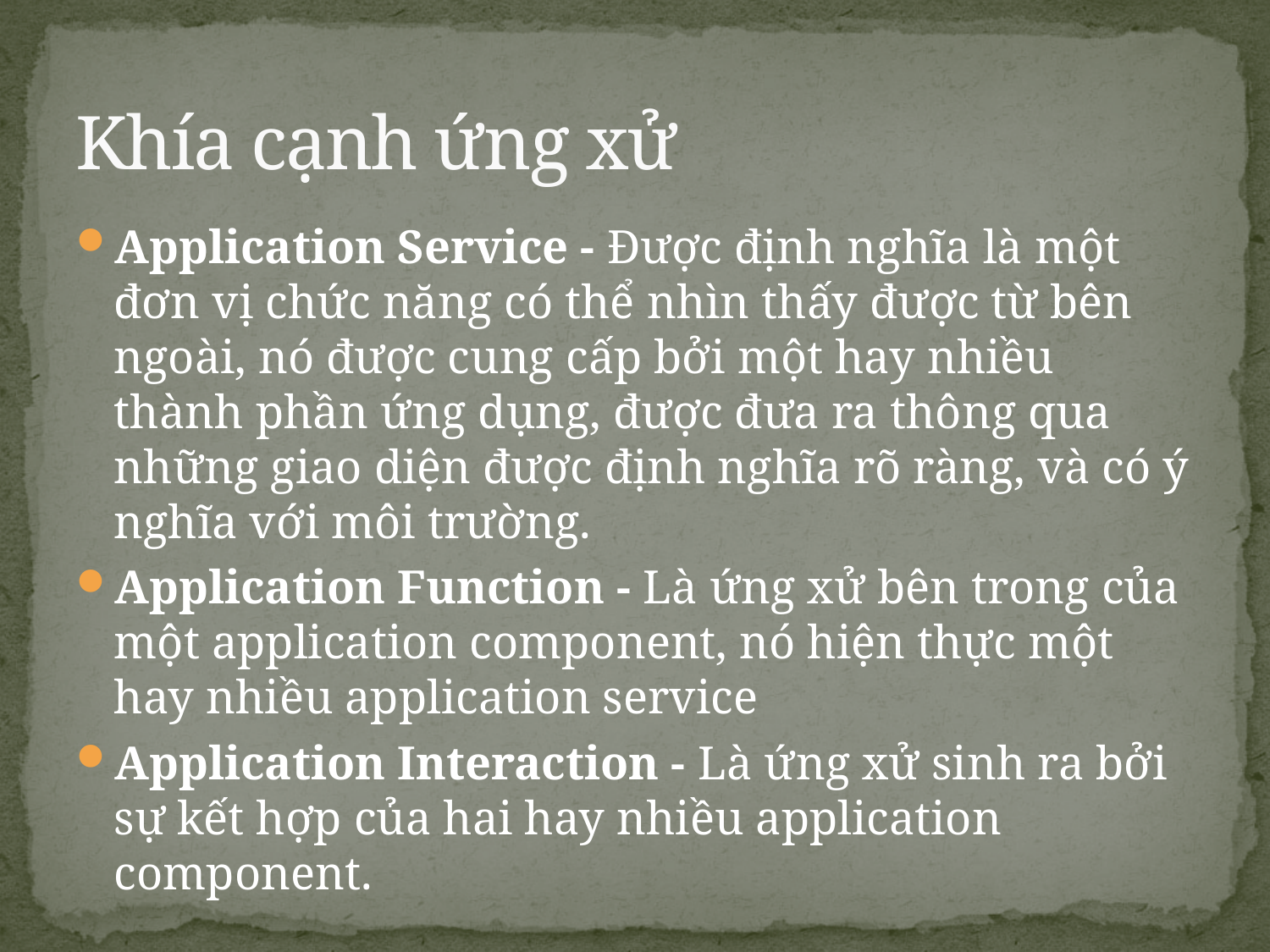

# Khía cạnh ứng xử
Application Service - Được định nghĩa là một đơn vị chức năng có thể nhìn thấy được từ bên ngoài, nó được cung cấp bởi một hay nhiều thành phần ứng dụng, được đưa ra thông qua những giao diện được định nghĩa rõ ràng, và có ý nghĩa với môi trường.
Application Function - Là ứng xử bên trong của một application component, nó hiện thực một hay nhiều application service
Application Interaction - Là ứng xử sinh ra bởi sự kết hợp của hai hay nhiều application component.